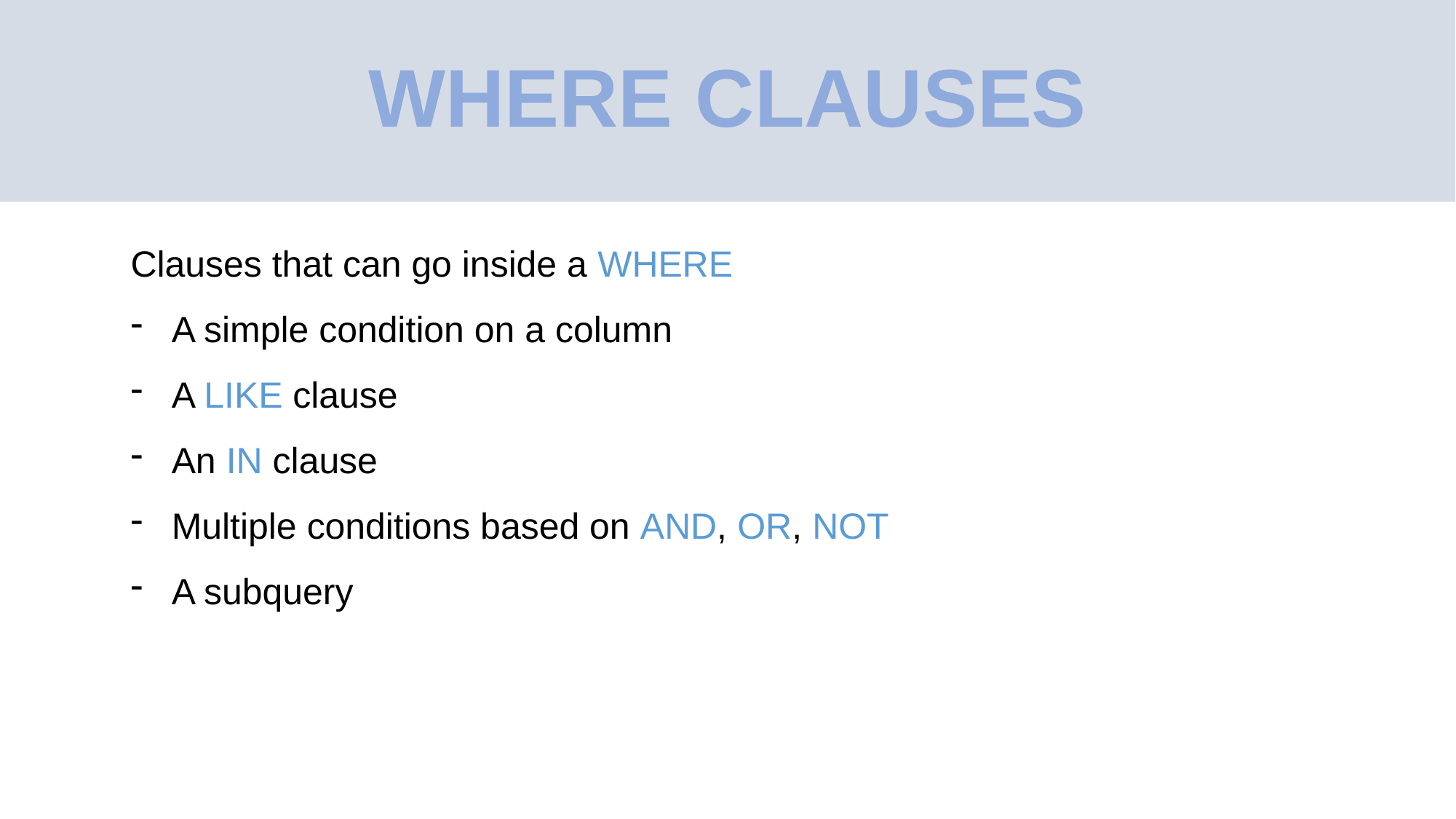

# WHERE CLAUSES
Clauses that can go inside a WHERE
A simple condition on a column
A LIKE clause
An IN clause
Multiple conditions based on AND, OR, NOT
A subquery